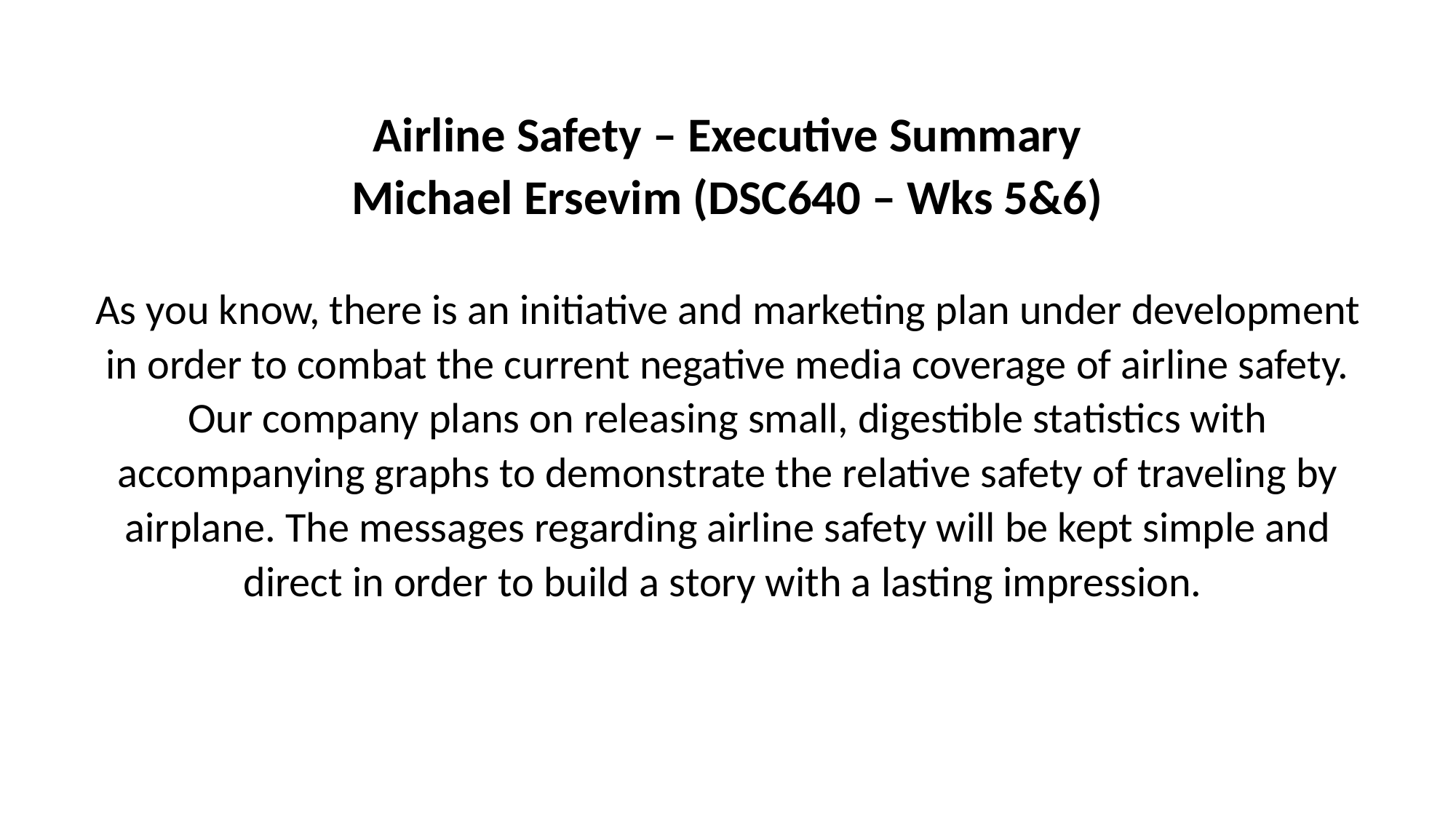

# Airline Safety – Executive Summary Michael Ersevim (DSC640 – Wks 5&6) As you know, there is an initiative and marketing plan under development in order to combat the current negative media coverage of airline safety. Our company plans on releasing small, digestible statistics with accompanying graphs to demonstrate the relative safety of traveling by airplane. The messages regarding airline safety will be kept simple and direct in order to build a story with a lasting impression.